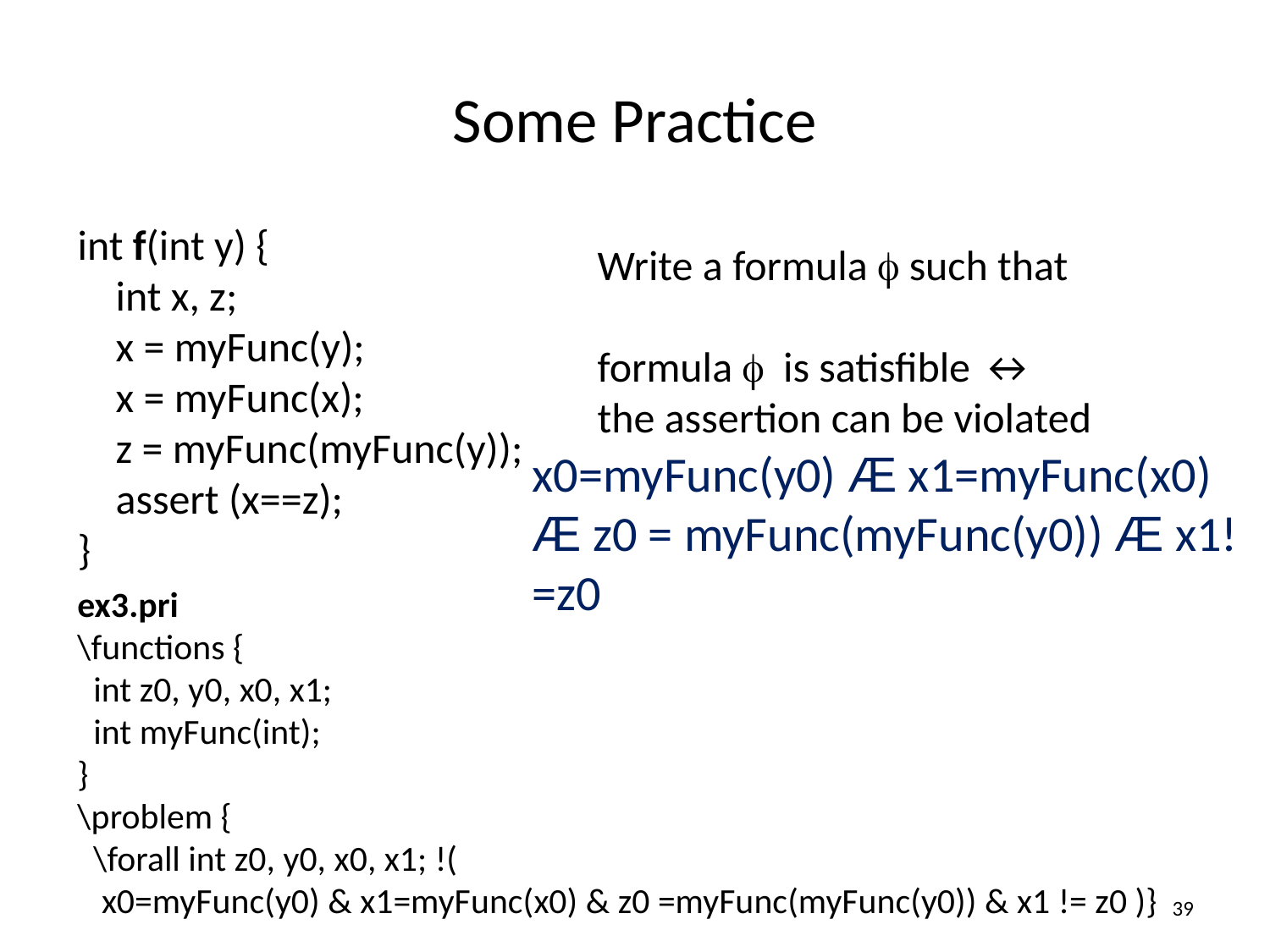

# Some Practice
int f(int y) {
    int x, z;
    x = myFunc(y);
    x = myFunc(x);
    z = myFunc(myFunc(y));
    assert (x==z);
}
Write a formula φ such that

formula φ  is satisfible ↔
the assertion can be violated

x0=myFunc(y0) Æ x1=myFunc(x0) Æ z0 = myFunc(myFunc(y0)) Æ x1!=z0
ex3.pri
\functions {
  int z0, y0, x0, x1;
  int myFunc(int);
}
\problem {
  \forall int z0, y0, x0, x1; !(
   x0=myFunc(y0) & x1=myFunc(x0) & z0 =myFunc(myFunc(y0)) & x1 != z0 )}
39